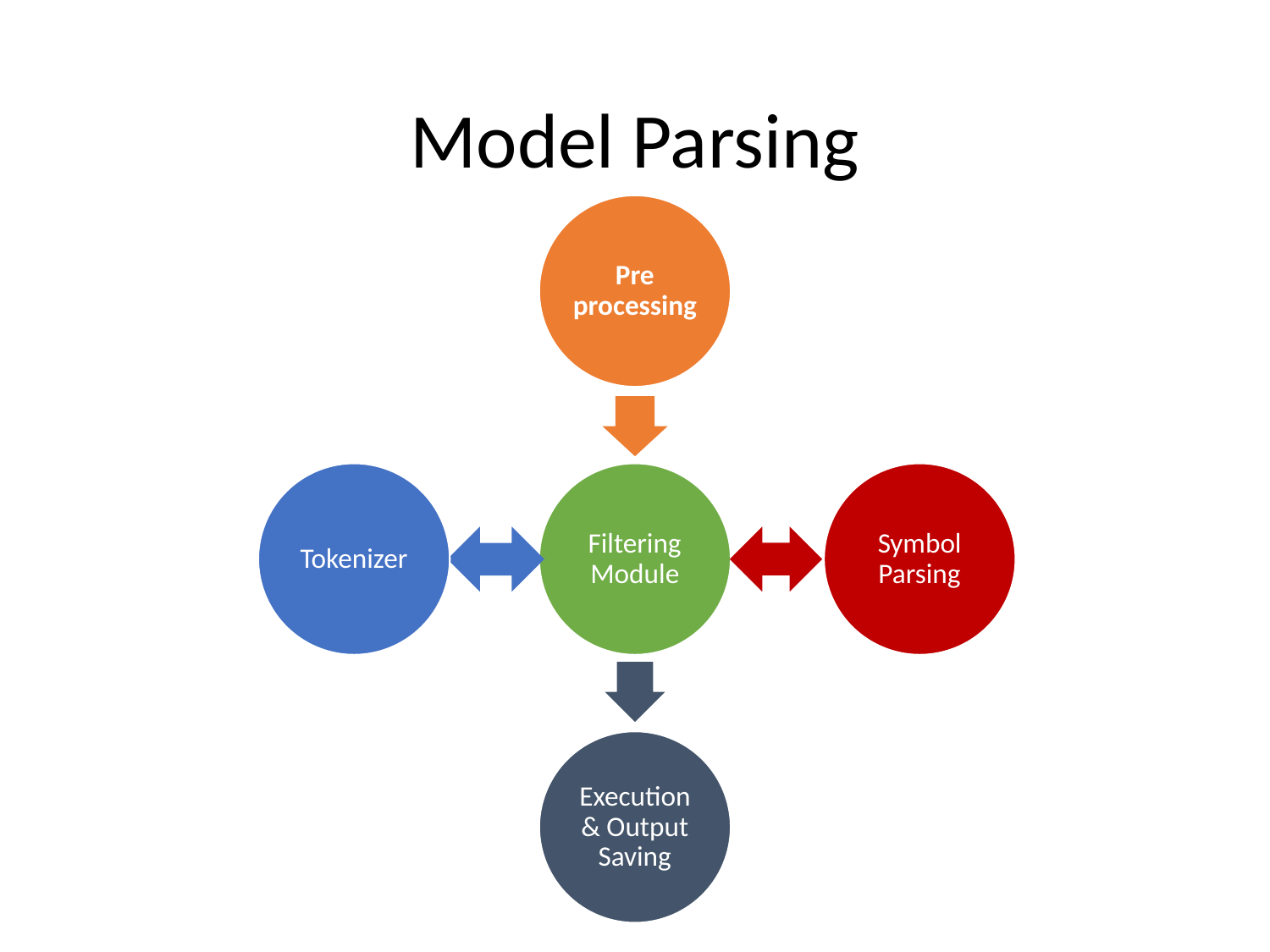

# Model Parsing
Filtering Module

Pre processing

Symbol Parsing

Execution & Output Saving

Tokenizer